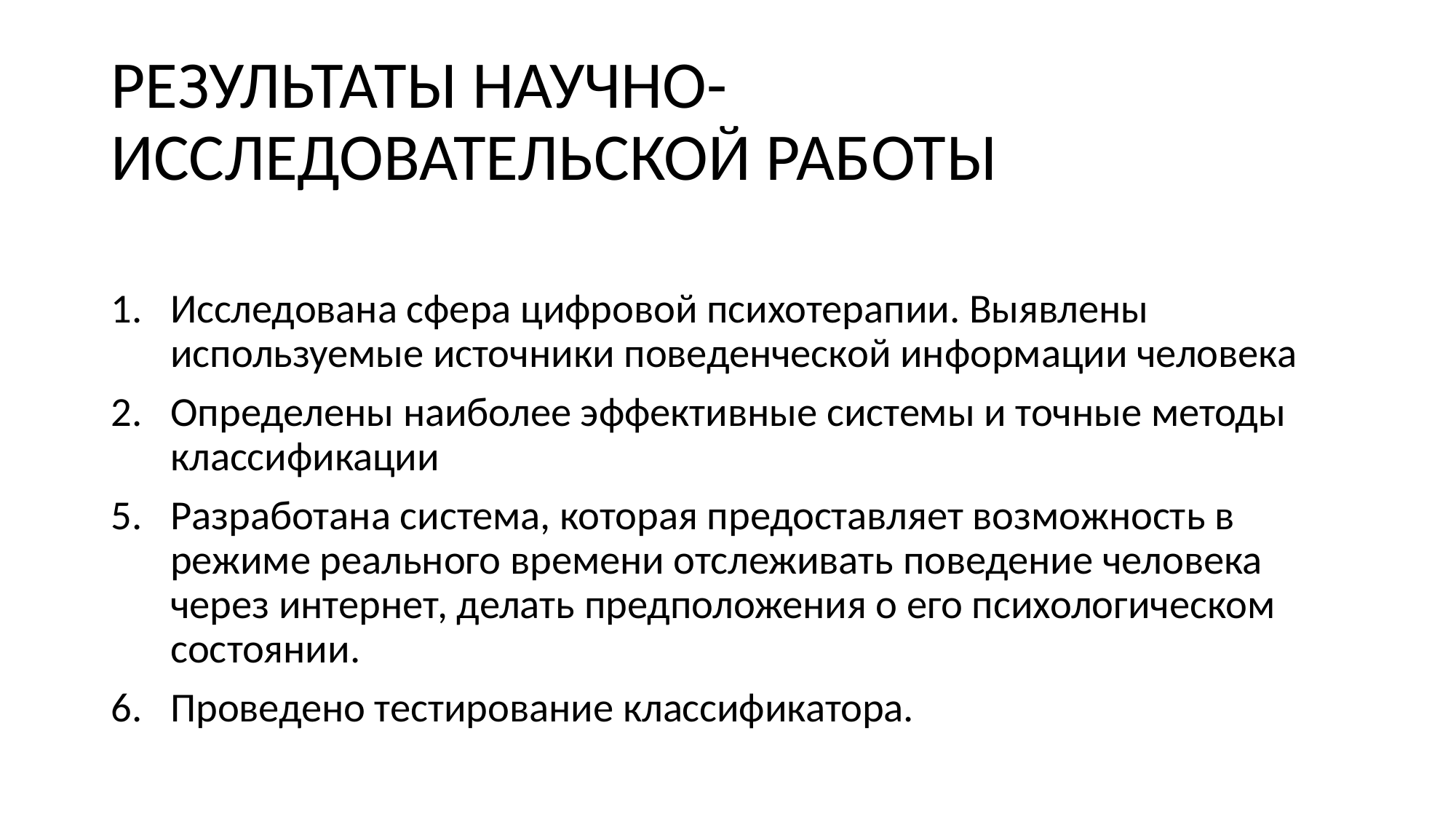

# РЕЗУЛЬТАТЫ НАУЧНО-ИССЛЕДОВАТЕЛЬСКОЙ РАБОТЫ

Исследована сфера цифровой психотерапии. Выявлены используемые источники поведенческой информации человека
Определены наиболее эффективные системы и точные методы классификации
Разработана система, которая предоставляет возможность в режиме реального времени отслеживать поведение человека через интернет, делать предположения о его психологическом состоянии.
Проведено тестирование классификатора.